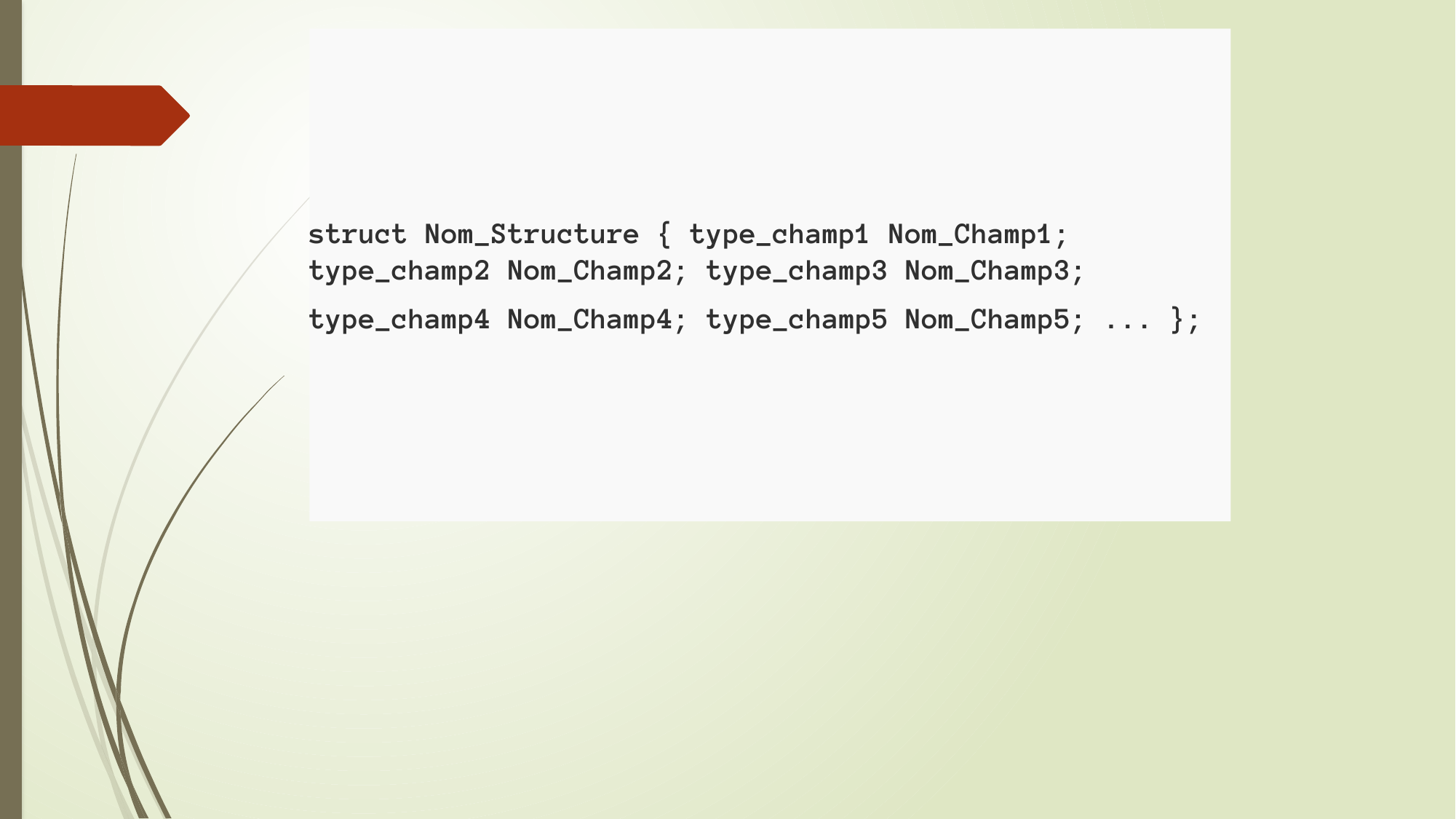

# Exemple
struct Nom_Structure { type_champ1 Nom_Champ1;
type_champ2 Nom_Champ2; type_champ3 Nom_Champ3;
type_champ4 Nom_Champ4; type_champ5 Nom_Champ5; ... };